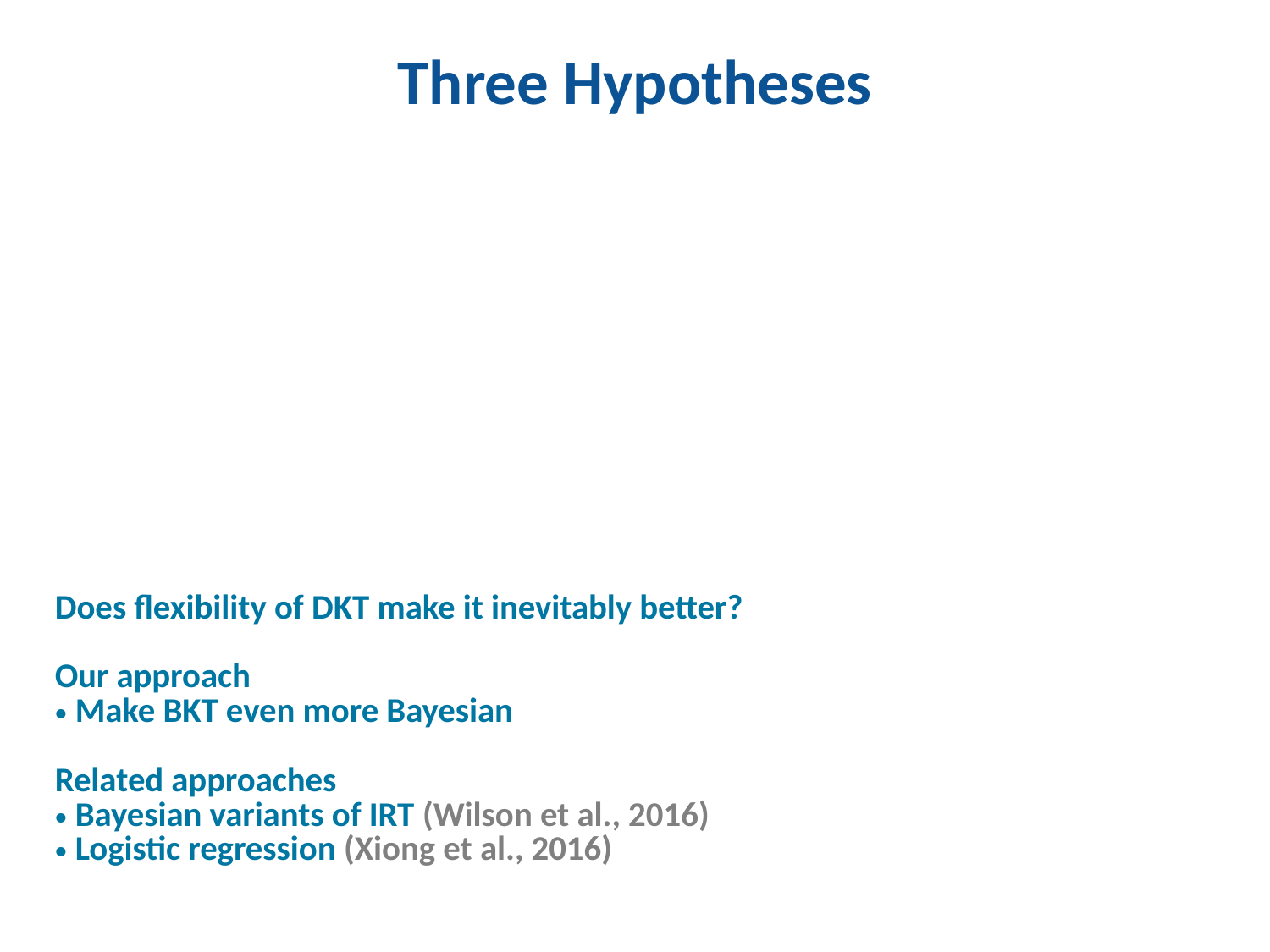

# Three Hypotheses

|  | BKT | DKT |
| --- | --- | --- |
| skill interactions | not allowed | allowed |
| influence of study history | strong theory | flexible |
| skill discovery | no | yes |

Does flexibility of DKT make it inevitably better?

Our approach
 Make BKT even more Bayesian

Related approaches
 Bayesian variants of IRT (Wilson et al., 2016)
 Logistic regression (Xiong et al., 2016)